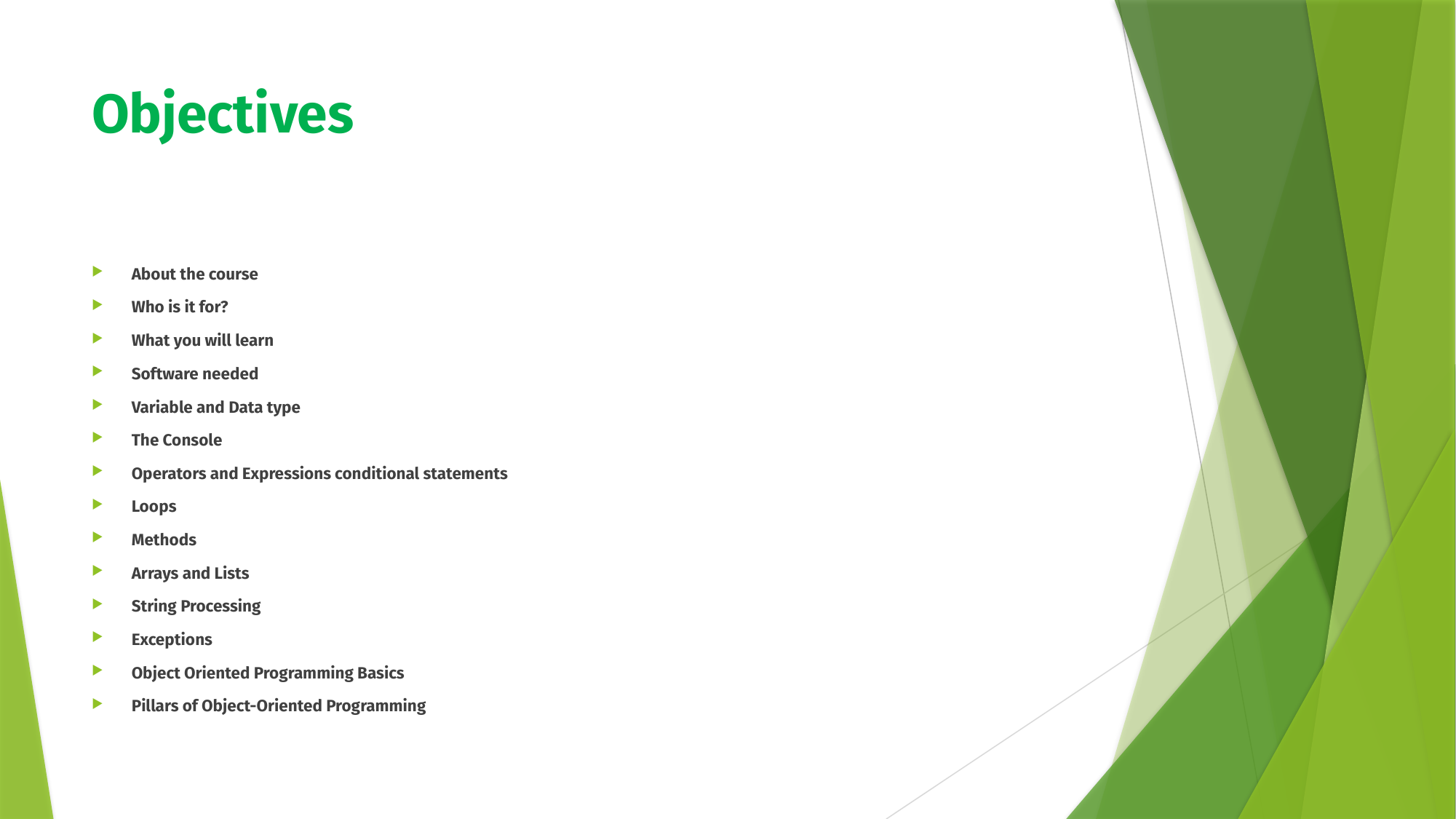

# Objectives
About the course
Who is it for?
What you will learn
Software needed
Variable and Data type
The Console
Operators and Expressions conditional statements
Loops
Methods
Arrays and Lists
String Processing
Exceptions
Object Oriented Programming Basics
Pillars of Object-Oriented Programming